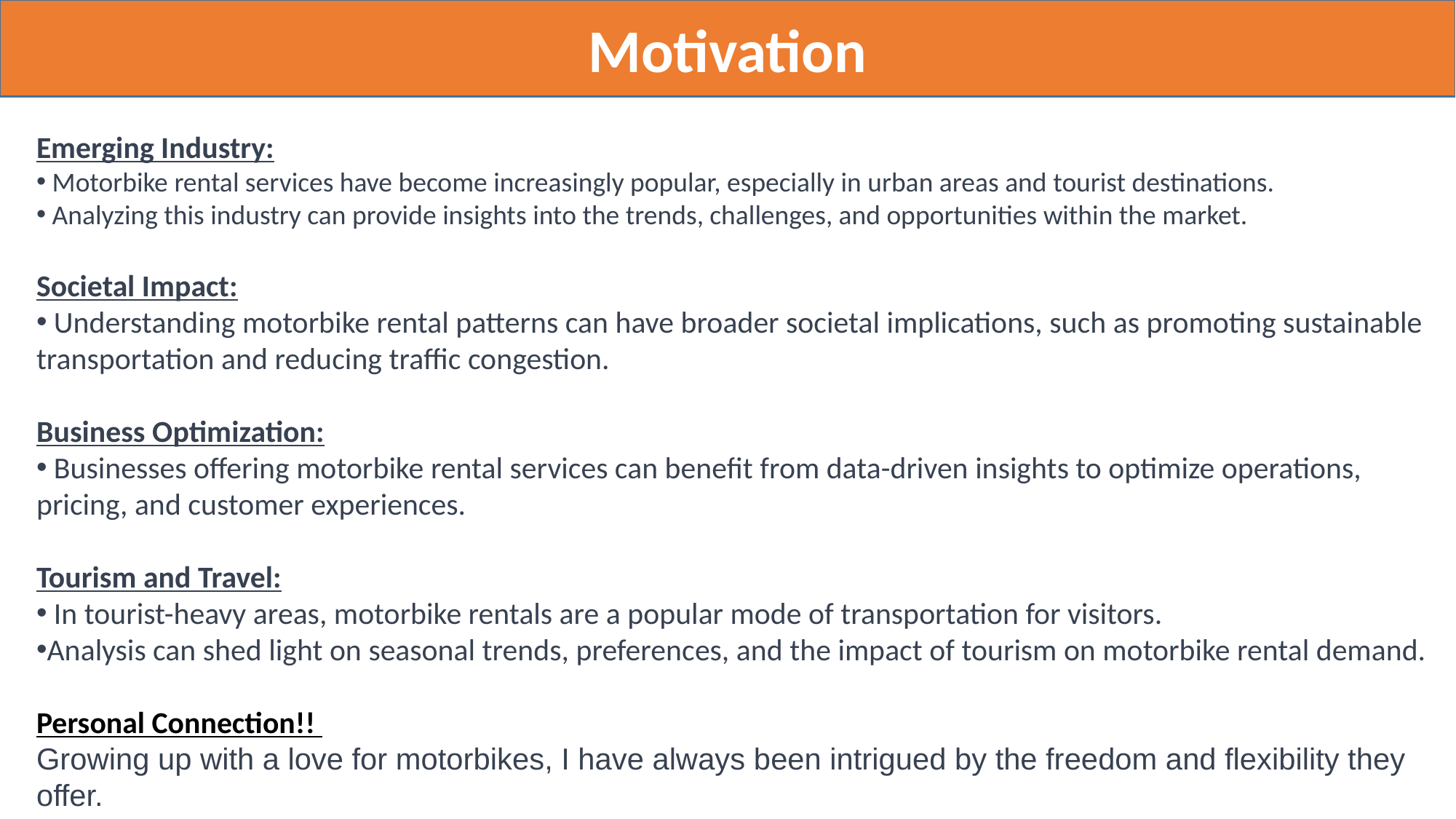

Motivation
Emerging Industry:
 Motorbike rental services have become increasingly popular, especially in urban areas and tourist destinations.
 Analyzing this industry can provide insights into the trends, challenges, and opportunities within the market.

Societal Impact:
 Understanding motorbike rental patterns can have broader societal implications, such as promoting sustainable transportation and reducing traffic congestion.

Business Optimization:
 Businesses offering motorbike rental services can benefit from data-driven insights to optimize operations, pricing, and customer experiences.

Tourism and Travel:
 In tourist-heavy areas, motorbike rentals are a popular mode of transportation for visitors.
Analysis can shed light on seasonal trends, preferences, and the impact of tourism on motorbike rental demand.

Personal Connection!!
Growing up with a love for motorbikes, I have always been intrigued by the freedom and flexibility they offer.